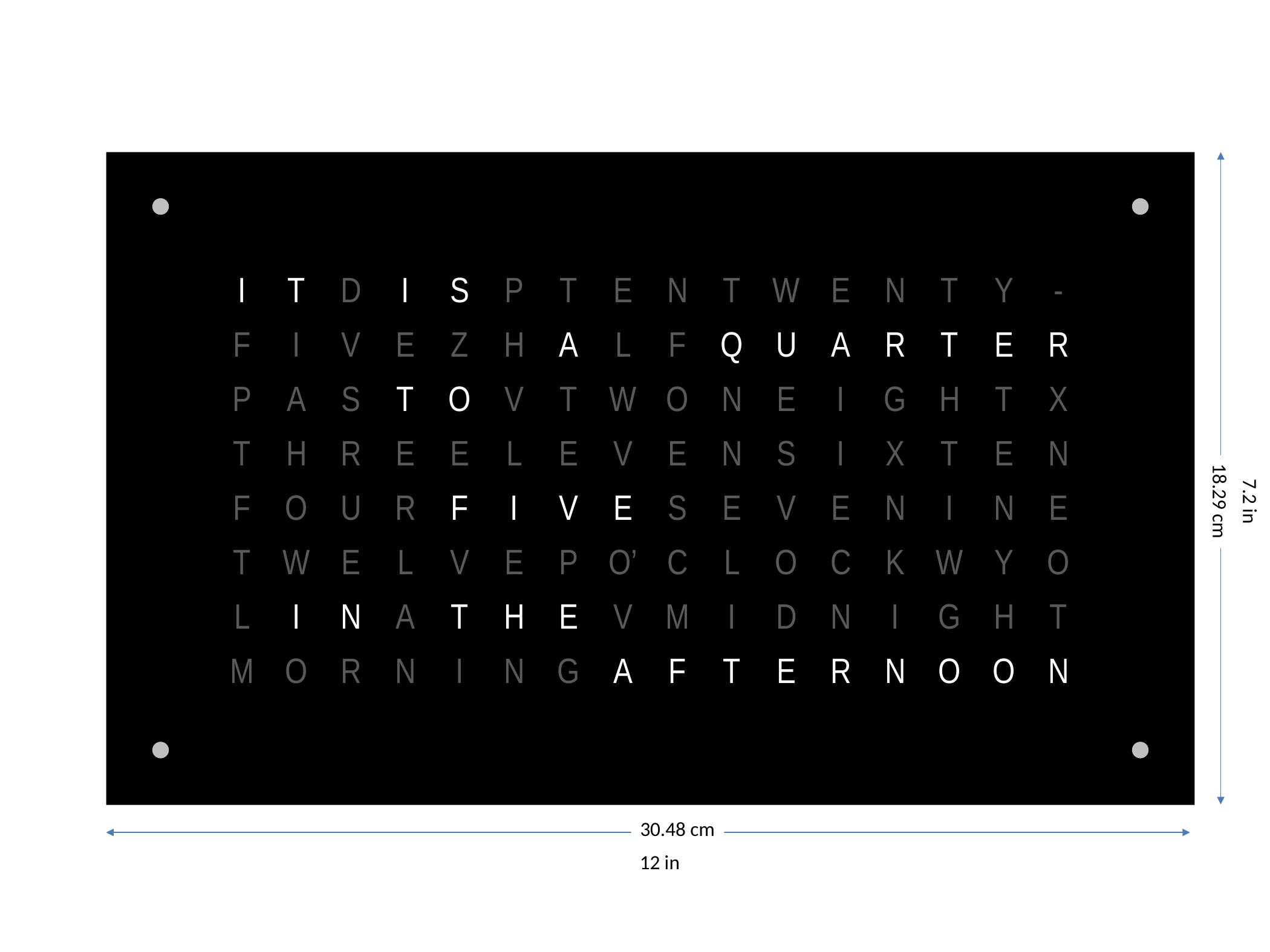

I
T
D
I
S
P
T
E
N
T
W
E
N
T
Y
-
F
I
V
E
Z
H
A
L
F
Q
U
A
R
T
E
R
P
A
S
T
O
V
T
W
O
N
E
I
G
H
T
X
T
H
R
E
E
L
E
V
E
N
S
I
X
T
E
N
F
O
U
R
F
I
V
E
S
E
V
E
N
I
N
E
18.29 cm
7.2 in
T
W
E
L
V
E
P
O’
C
L
O
C
K
W
Y
O
L
I
N
A
T
H
E
V
M
I
D
N
I
G
H
T
M
O
R
N
I
N
G
A
F
T
E
R
N
O
O
N

30.48 cm
12 in